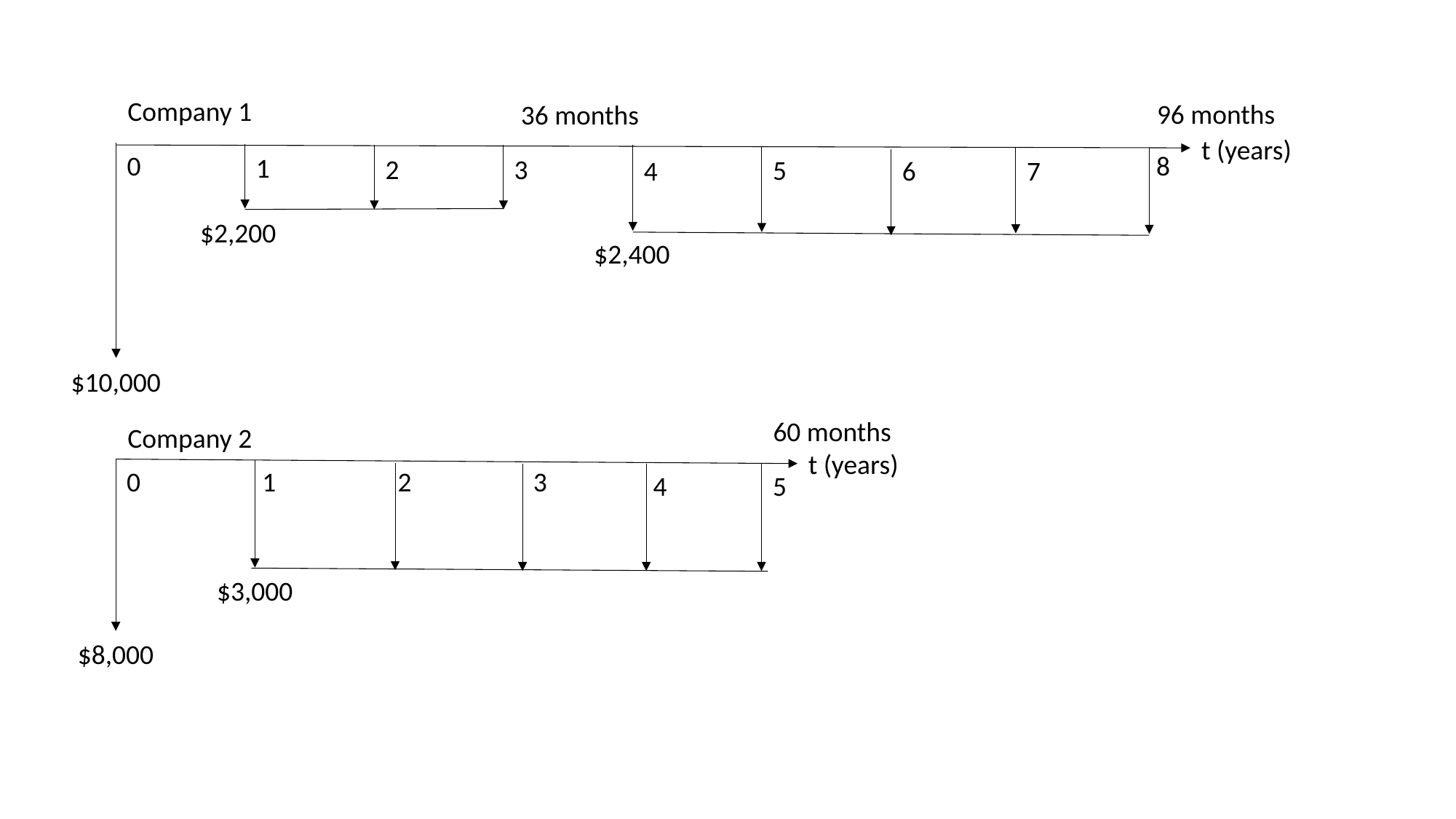

Company 1
96 months
36 months
t (years)
0
8
1
3
2
5
6
4
7
$2,200
$2,400
$10,000
60 months
Company 2
t (years)
1
2
3
0
4
5
$3,000
$8,000